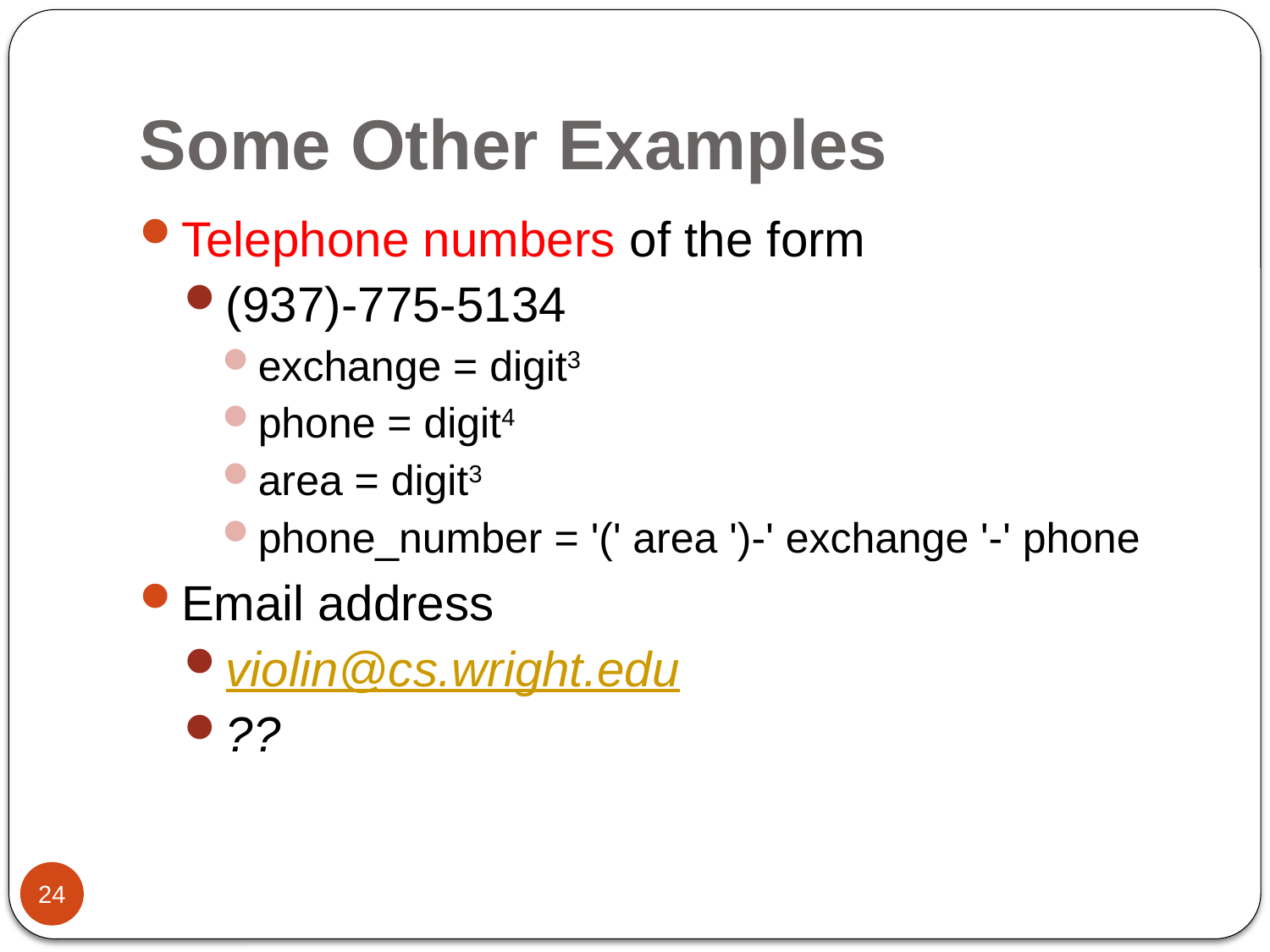

# Some Other Examples
Telephone numbers of the form
(937)-775-5134
exchange = digit3
phone = digit4
area = digit3
phone_number = '(' area ')-' exchange '-' phone
Email address
violin@cs.wright.edu
??
24